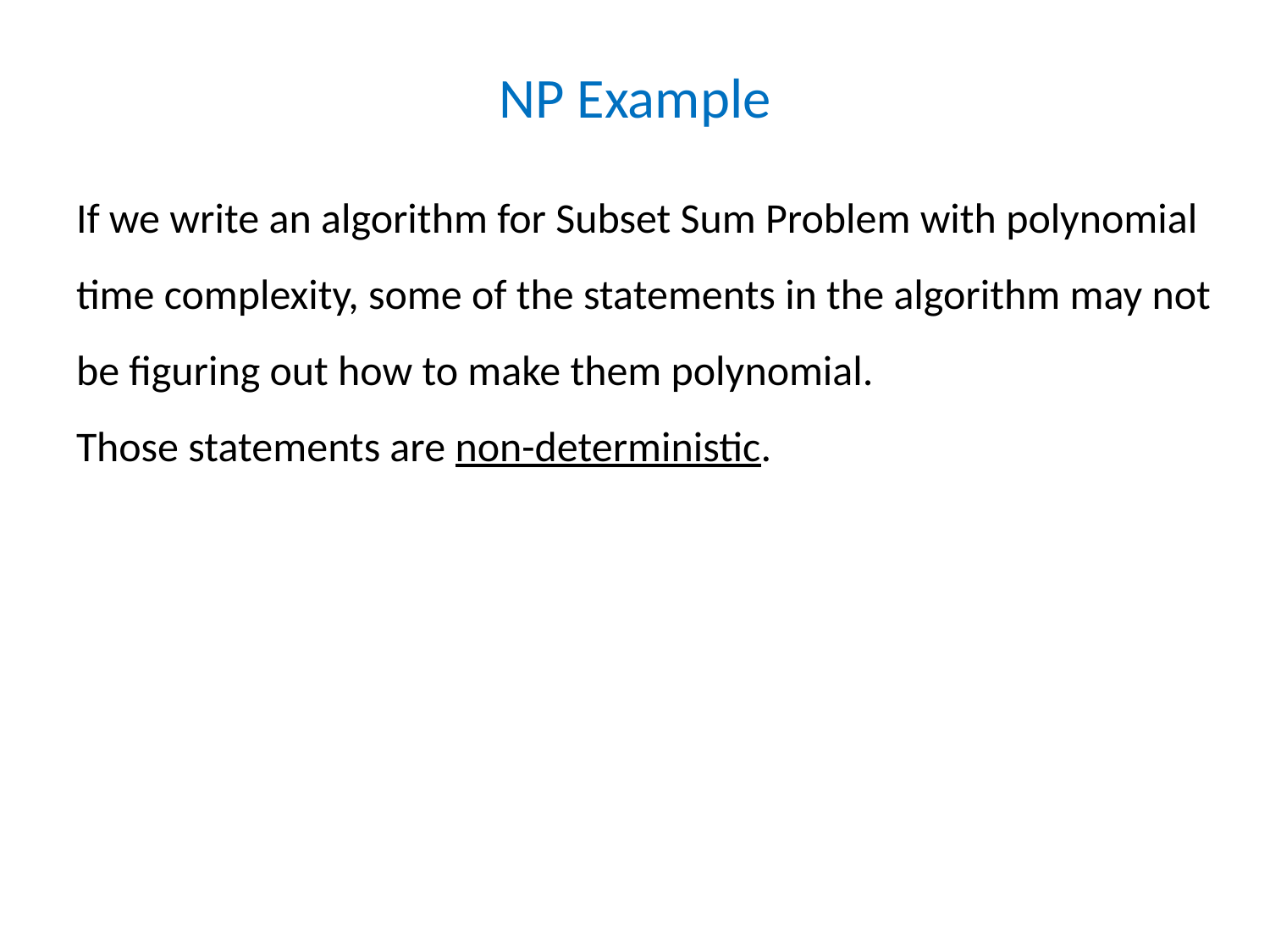

# NP Example
If we write an algorithm for Subset Sum Problem with polynomial time complexity, some of the statements in the algorithm may not be figuring out how to make them polynomial.
Those statements are non-deterministic.